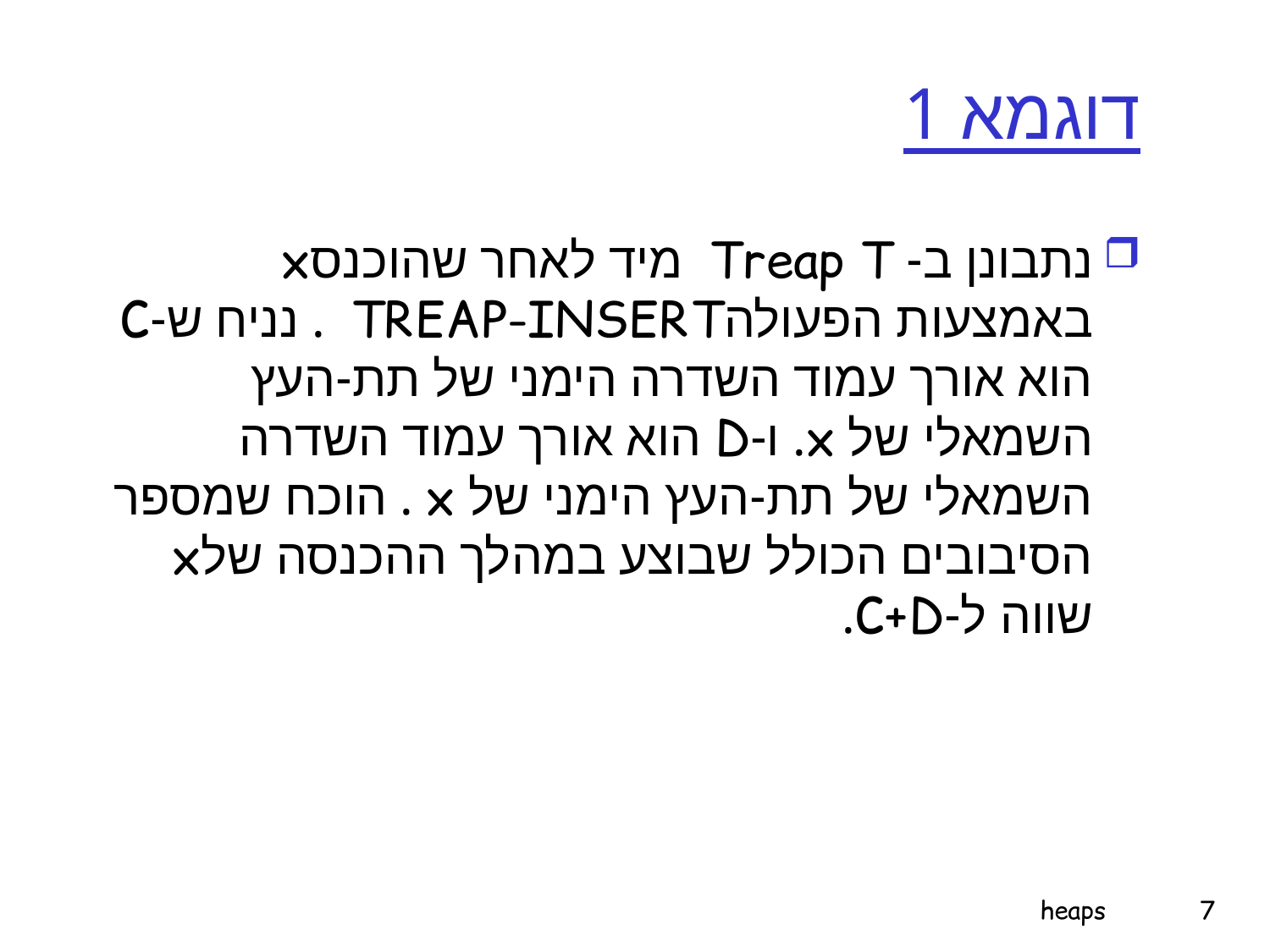

# דוגמא 1
נתבונן ב- Treap T  מיד לאחר שהוכנסx  באמצעות הפעולהTREAP-INSERT  . נניח ש-C  הוא אורך עמוד השדרה הימני של תת-העץ השמאלי של x. ו-D הוא אורך עמוד השדרה השמאלי של תת-העץ הימני של x . הוכח שמספר הסיבובים הכולל שבוצע במהלך ההכנסה שלx  שווה ל-C+D.
heaps
7